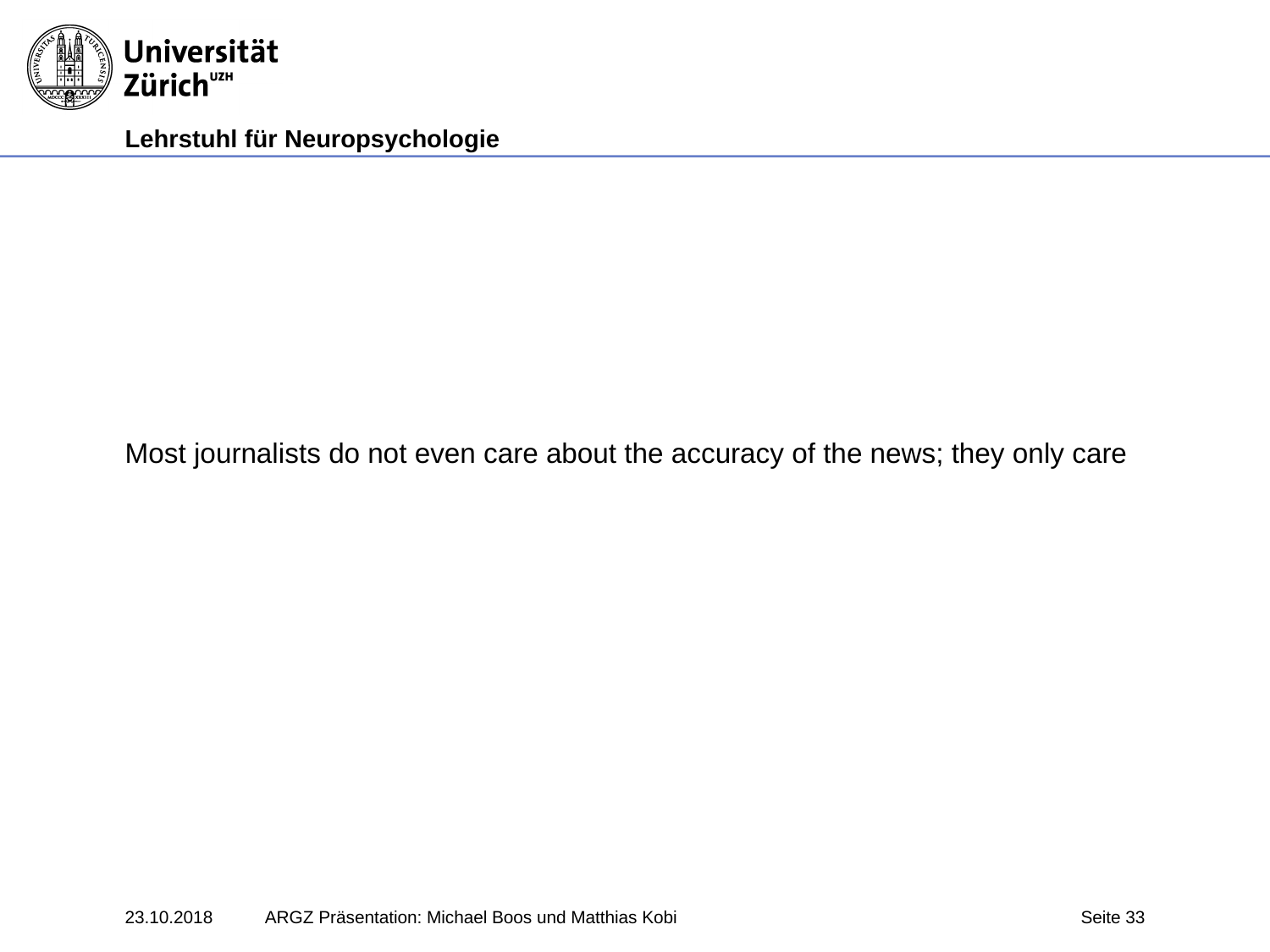

Most journalists do not even care about the accuracy of the news; they only care
23.10.2018
ARGZ Präsentation: Michael Boos und Matthias Kobi
Seite 33